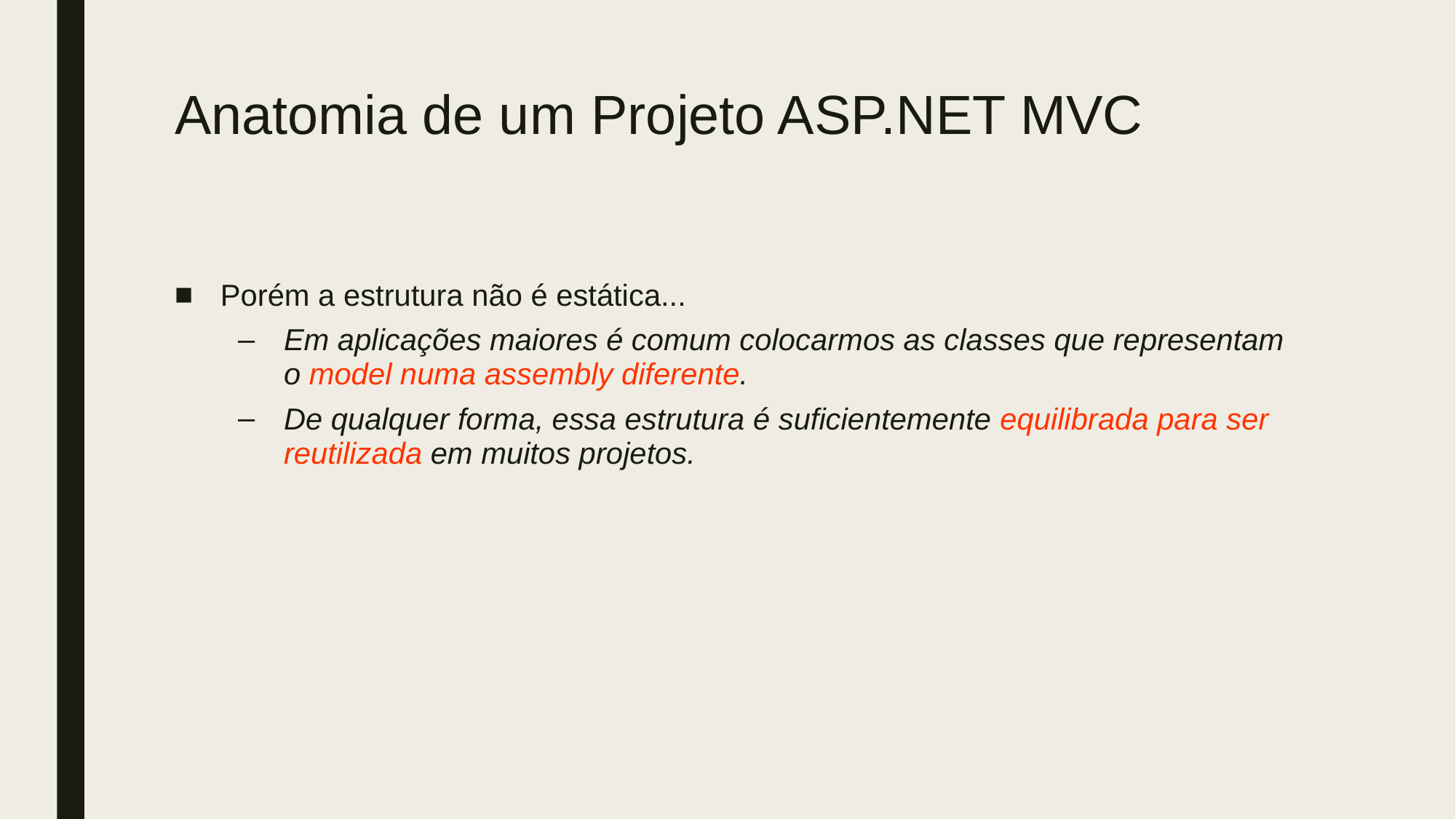

# Anatomia de um Projeto ASP.NET MVC
Porém a estrutura não é estática...
Em aplicações maiores é comum colocarmos as classes que representam o model numa assembly diferente.
De qualquer forma, essa estrutura é suficientemente equilibrada para ser reutilizada em muitos projetos.